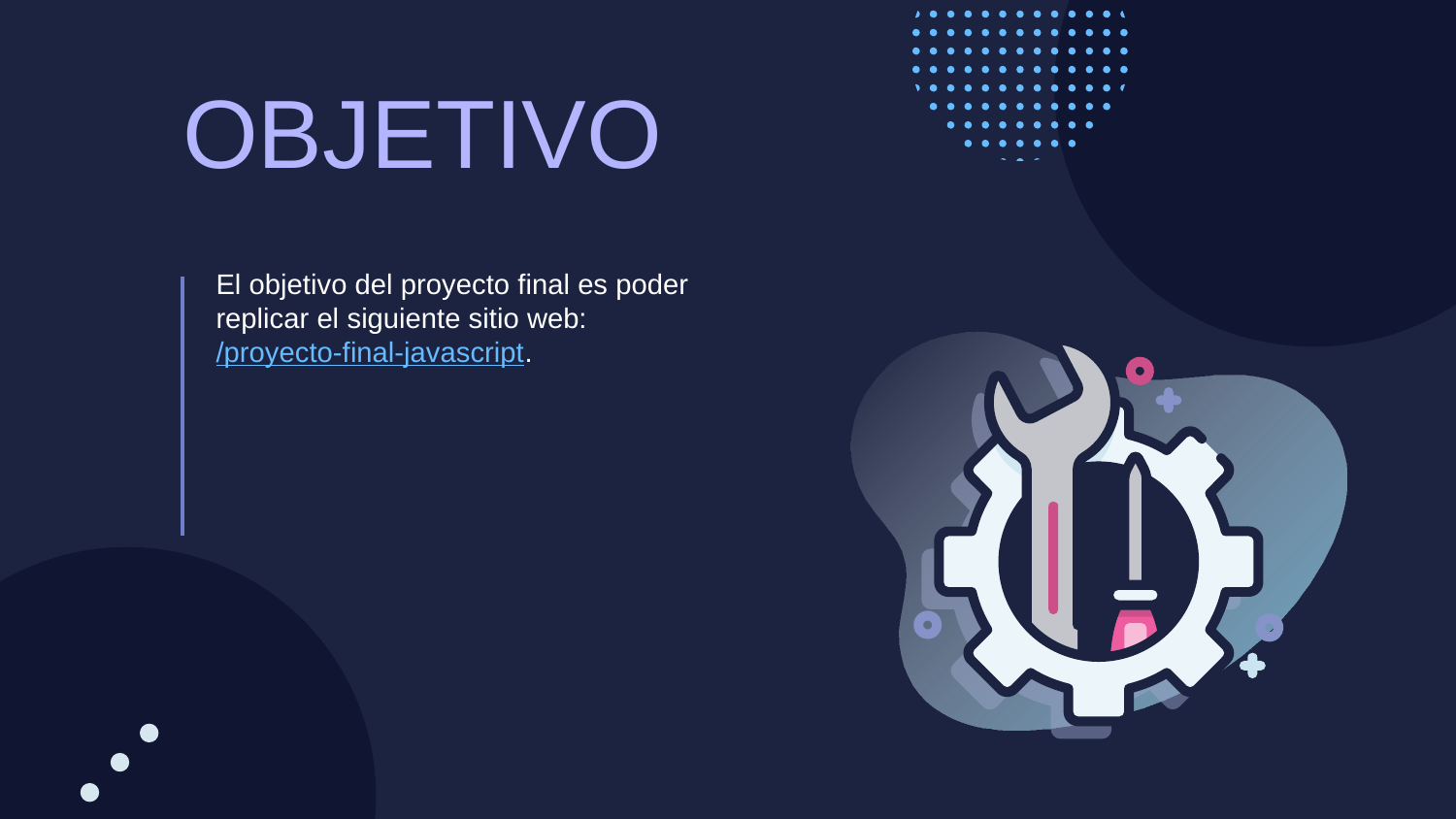

OBJETIVO
El objetivo del proyecto final es poder replicar el siguiente sitio web: /proyecto-final-javascript.